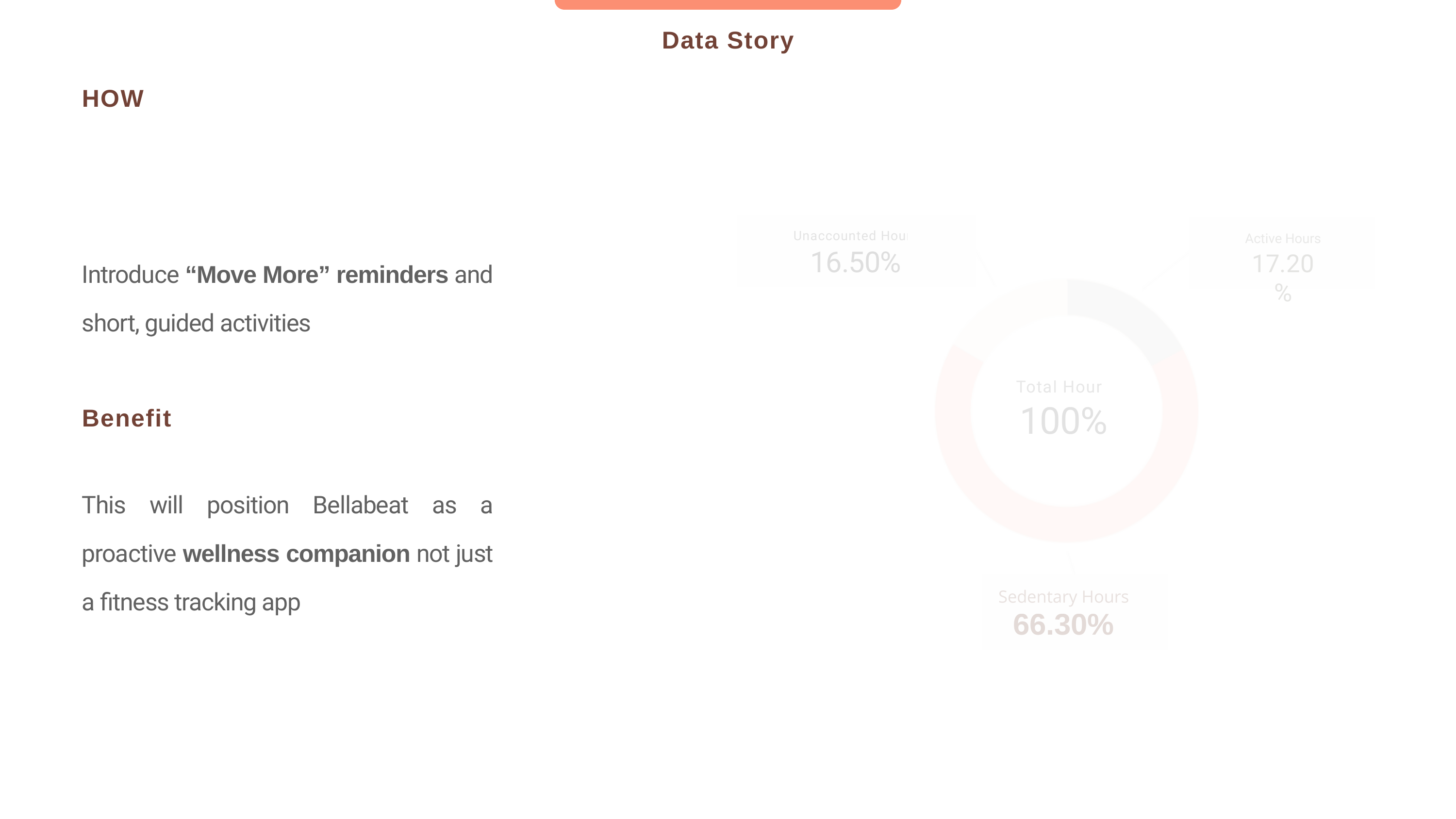

Data Story
HOW

Unaccounted Hours

16.50%
Active Hours

17.20%
Total Hours

100%
Sedentary Hours

66.30%
Introduce “Move More” reminders and short, guided activities
Benefit
This will position Bellabeat as a proactive wellness companion not just a fitness tracking app